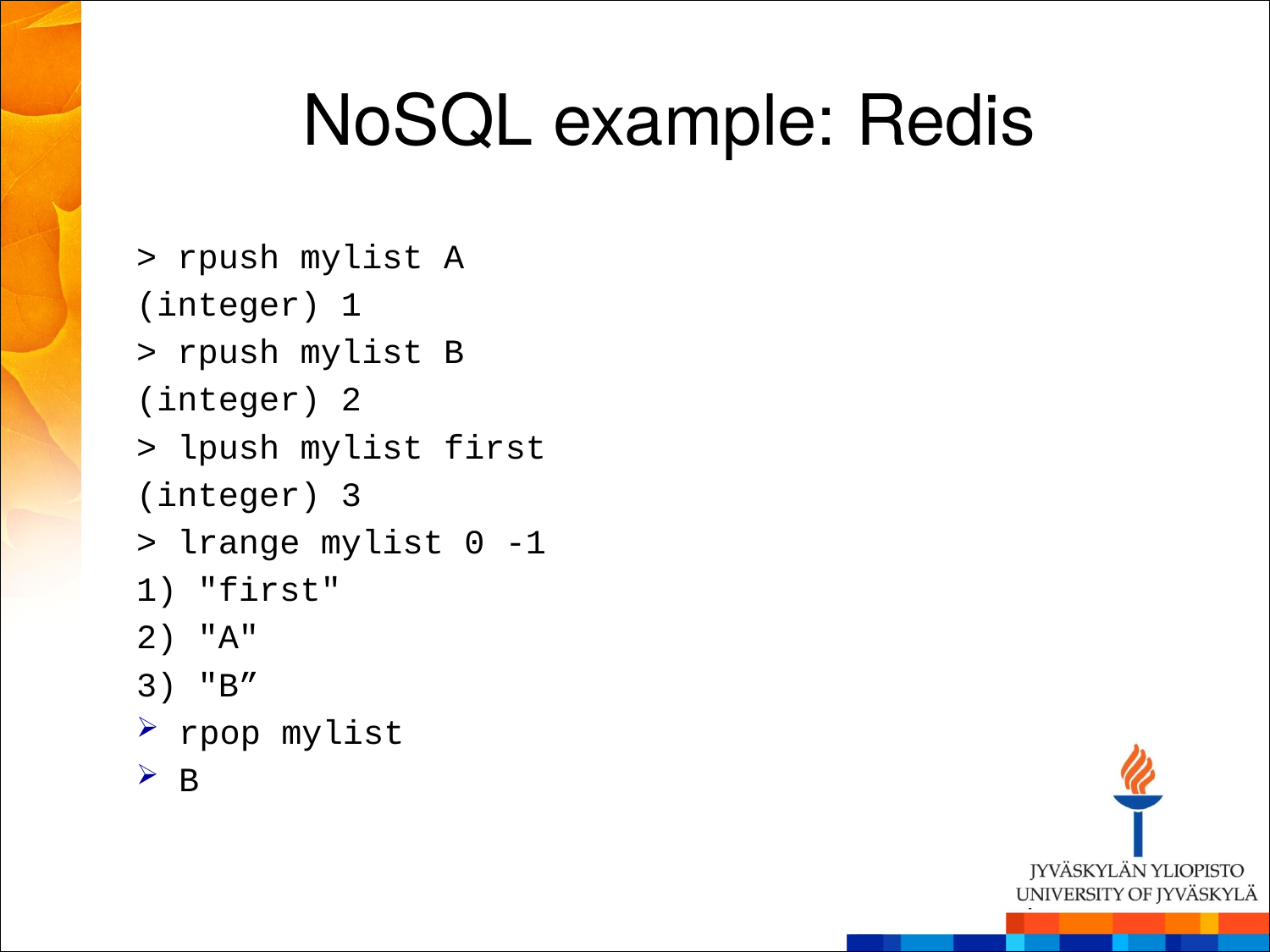

# NoSQL example: Redis
> rpush mylist A
(integer) 1
> rpush mylist B
(integer) 2
> lpush mylist first
(integer) 3
> lrange mylist 0 -1
1) "first"
2) "A"
3) "B”
rpop mylist
B